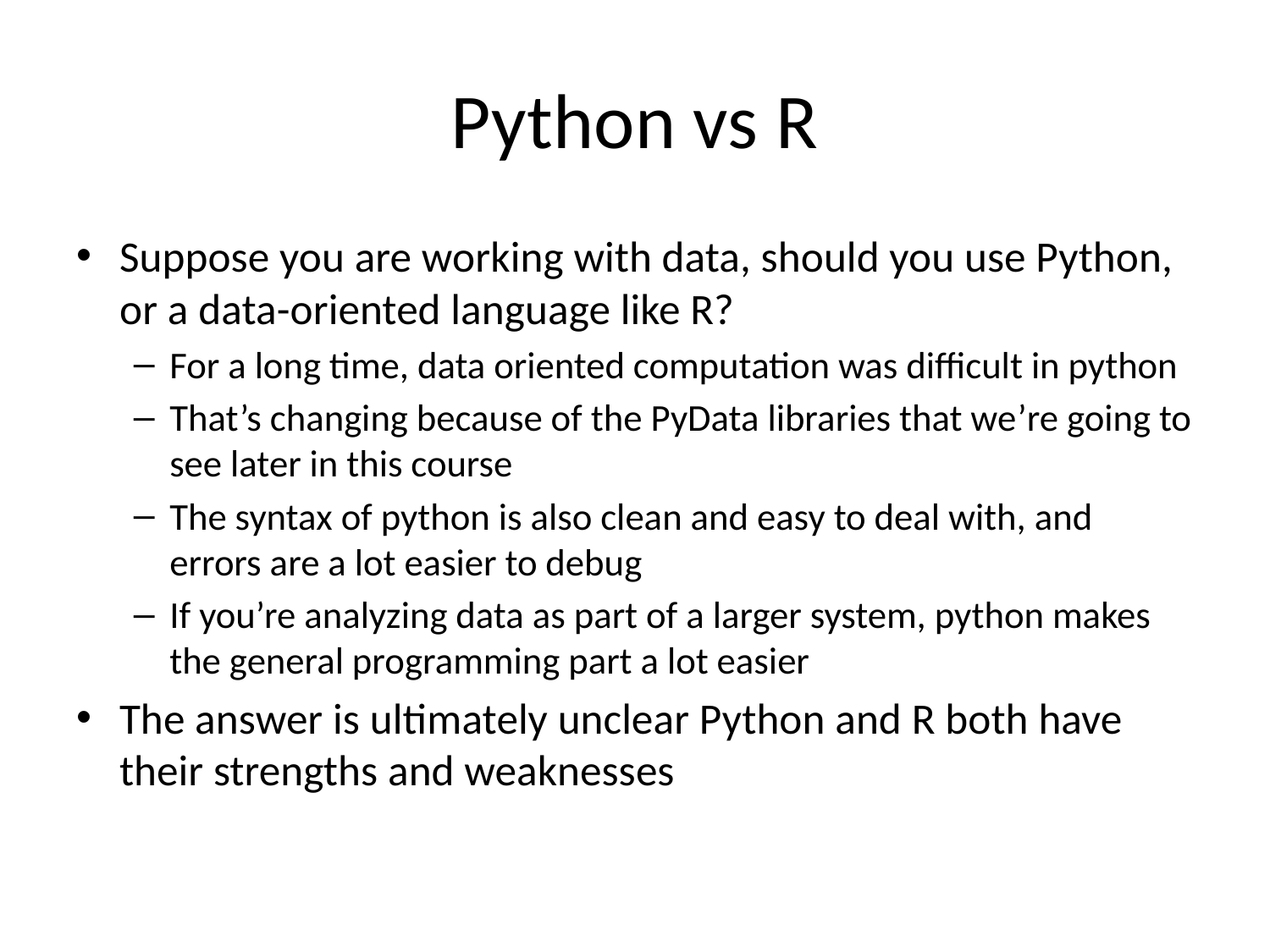

# Python vs R
Suppose you are working with data, should you use Python, or a data-oriented language like R?
For a long time, data oriented computation was difficult in python
That’s changing because of the PyData libraries that we’re going to see later in this course
The syntax of python is also clean and easy to deal with, and errors are a lot easier to debug
If you’re analyzing data as part of a larger system, python makes the general programming part a lot easier
The answer is ultimately unclear Python and R both have their strengths and weaknesses